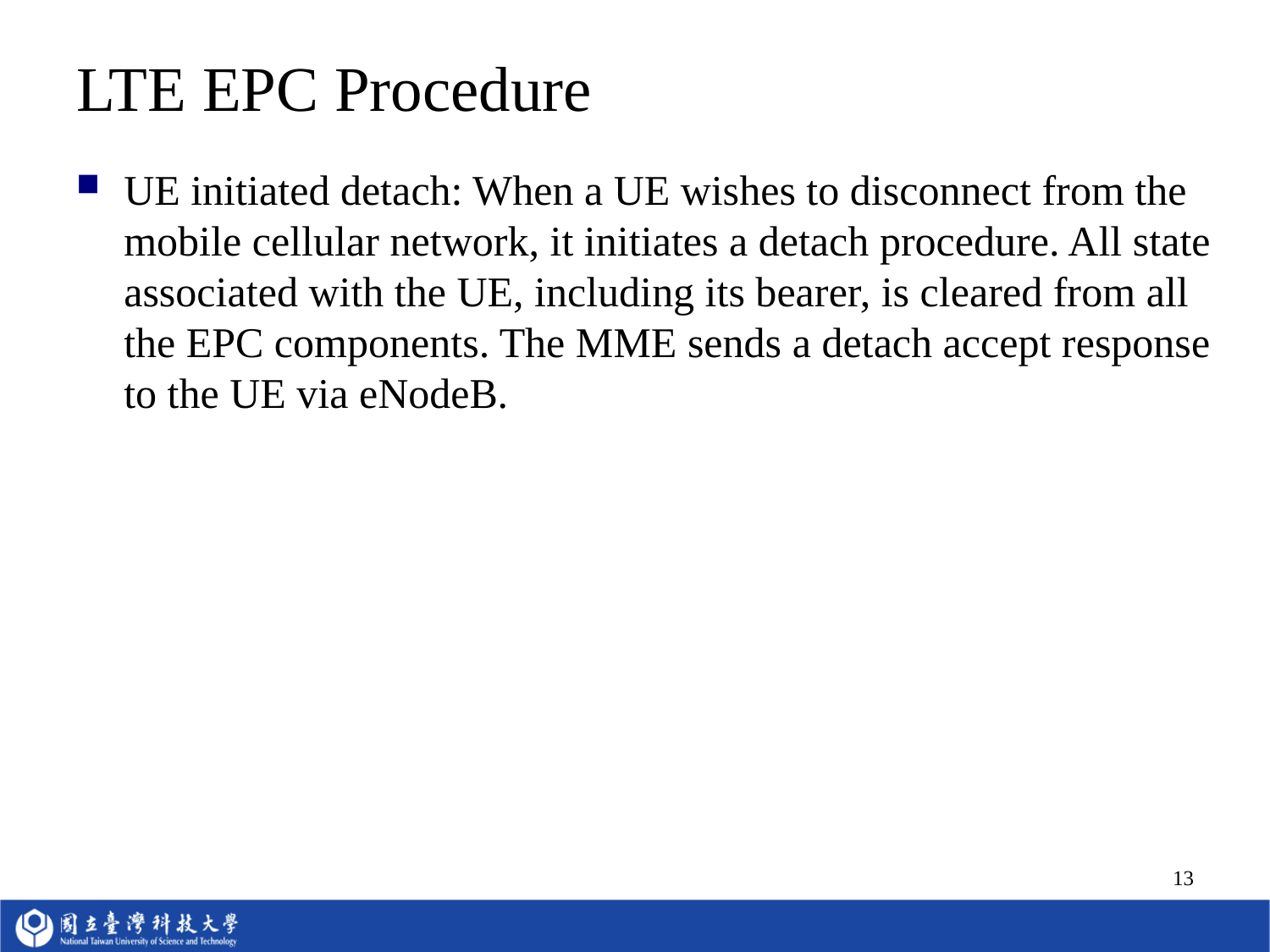

# LTE EPC Procedure
UE initiated detach: When a UE wishes to disconnect from the mobile cellular network, it initiates a detach procedure. All state associated with the UE, including its bearer, is cleared from all the EPC components. The MME sends a detach accept response to the UE via eNodeB.
13